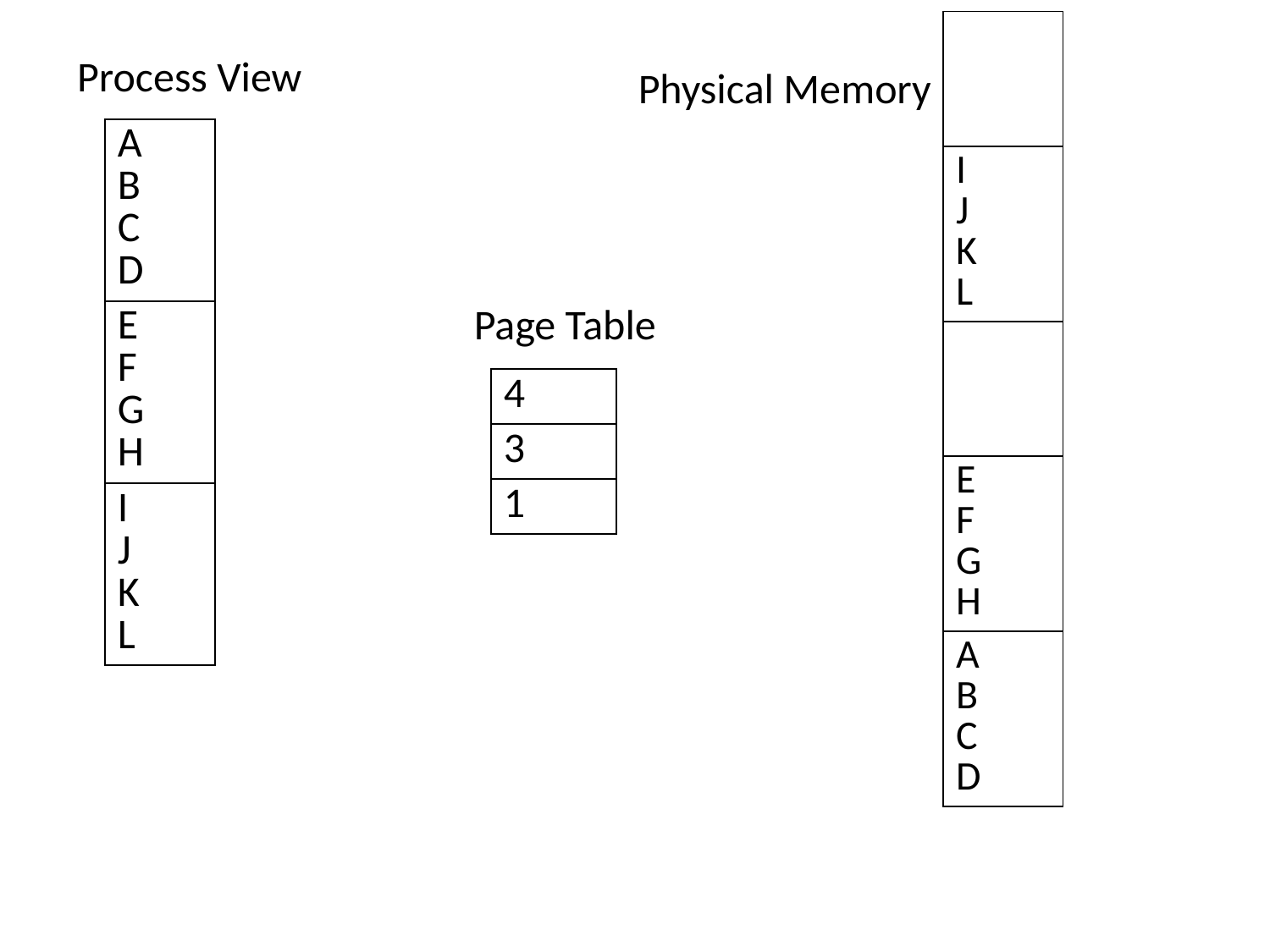

|  |
| --- |
| I J K L |
|  |
| E F G H |
| A B C D |
Process View
Physical Memory
| A B C D |
| --- |
| E F G H |
| I J K L |
Page Table
| 4 |
| --- |
| 3 |
| 1 |